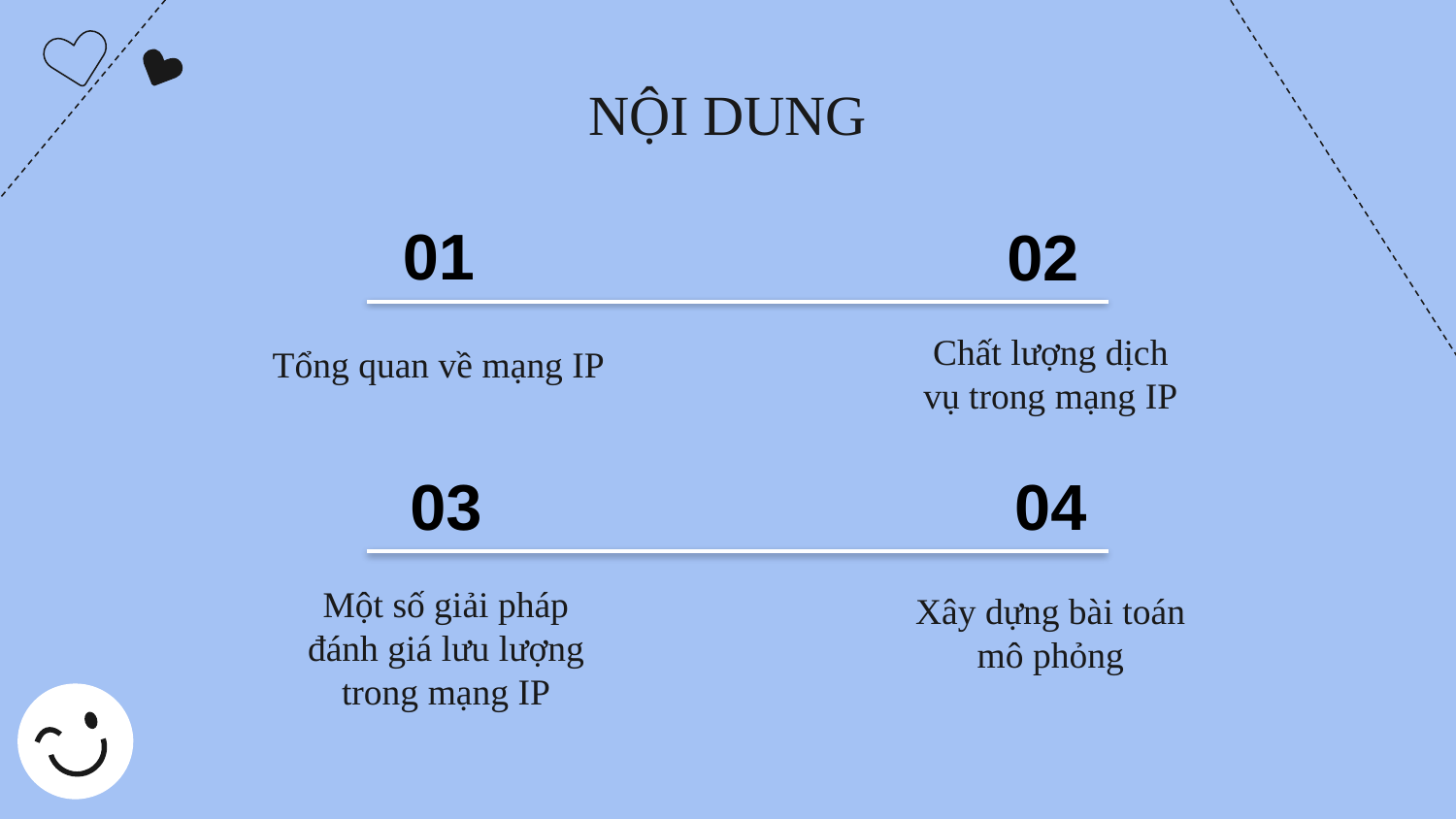

NỘI DUNG
01
02
Chất lượng dịch vụ trong mạng IP
Tổng quan về mạng IP
03
04
Một số giải pháp đánh giá lưu lượng trong mạng IP
Xây dựng bài toán mô phỏng